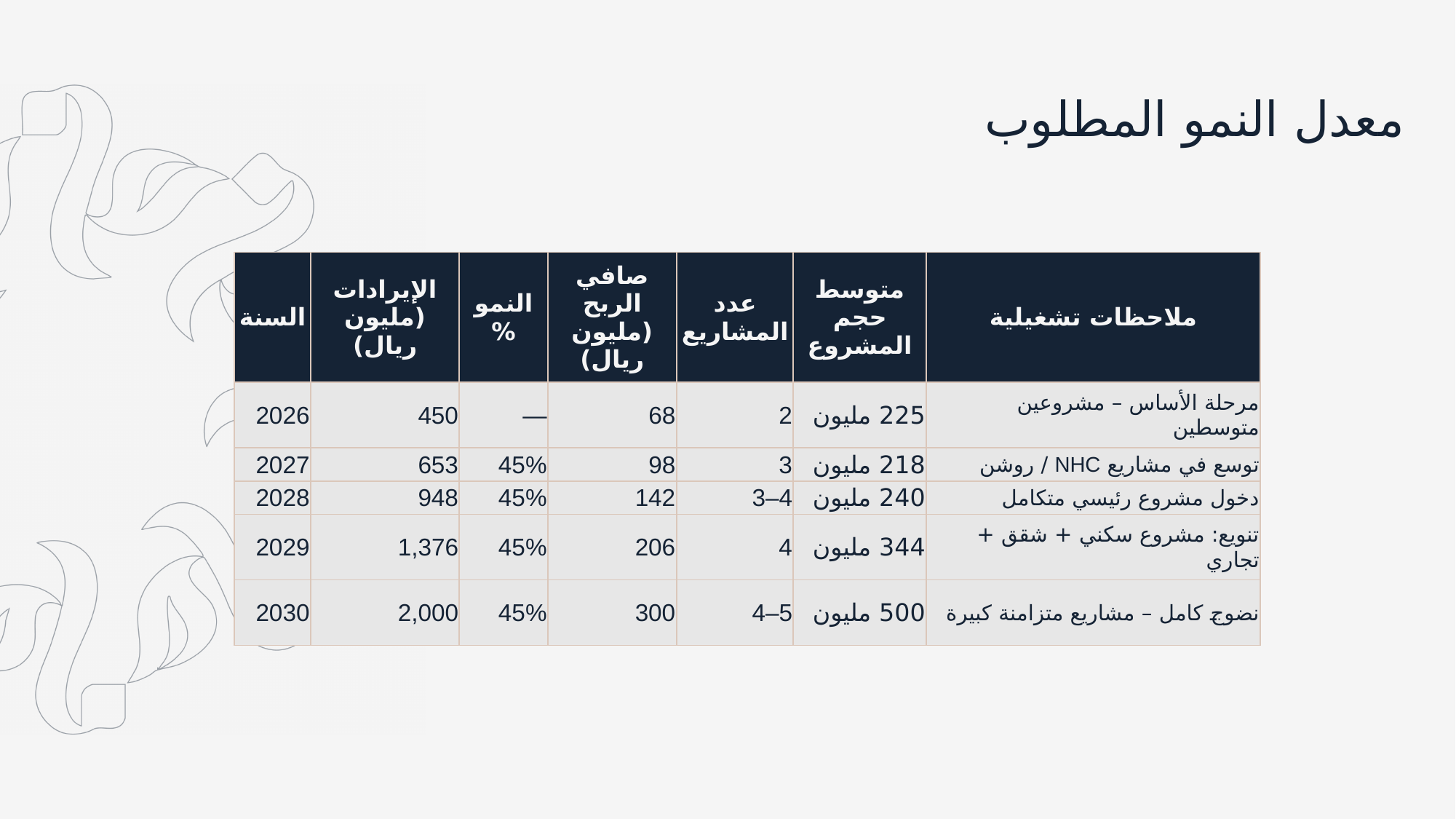

معدل النمو المطلوب
| السنة | الإيرادات (مليون ريال) | النمو % | صافي الربح (مليون ريال) | عدد المشاريع | متوسط حجم المشروع | ملاحظات تشغيلية |
| --- | --- | --- | --- | --- | --- | --- |
| 2026 | 450 | — | 68 | 2 | 225 مليون | مرحلة الأساس – مشروعين متوسطين |
| 2027 | 653 | 45% | 98 | 3 | 218 مليون | توسع في مشاريع NHC / روشن |
| 2028 | 948 | 45% | 142 | 3–4 | 240 مليون | دخول مشروع رئيسي متكامل |
| 2029 | 1,376 | 45% | 206 | 4 | 344 مليون | تنويع: مشروع سكني + شقق + تجاري |
| 2030 | 2,000 | 45% | 300 | 4–5 | 500 مليون | نضوج كامل – مشاريع متزامنة كبيرة |